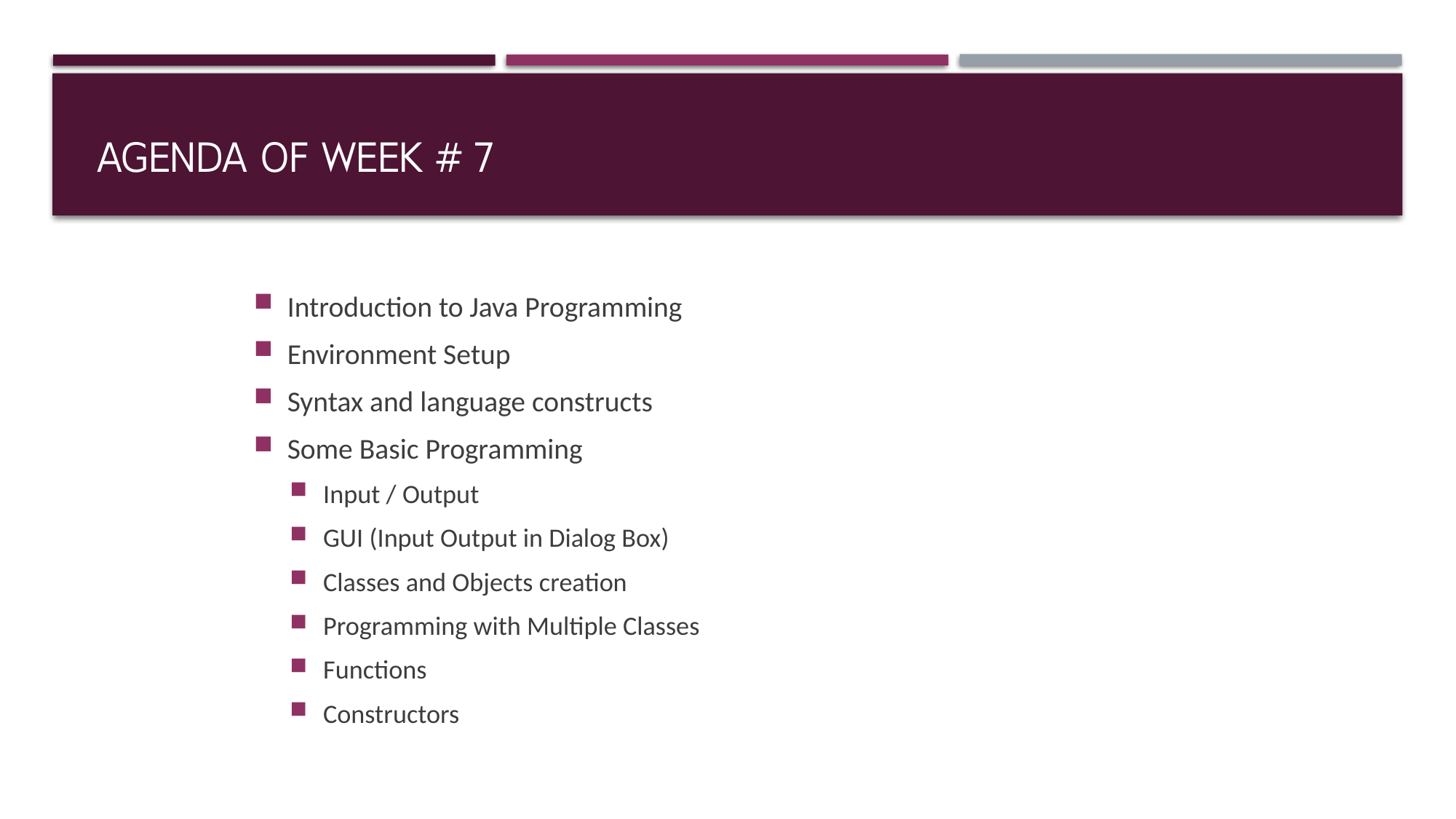

# Agenda of Week # 7
Introduction to Java Programming
Environment Setup
Syntax and language constructs
Some Basic Programming
Input / Output
GUI (Input Output in Dialog Box)
Classes and Objects creation
Programming with Multiple Classes
Functions
Constructors